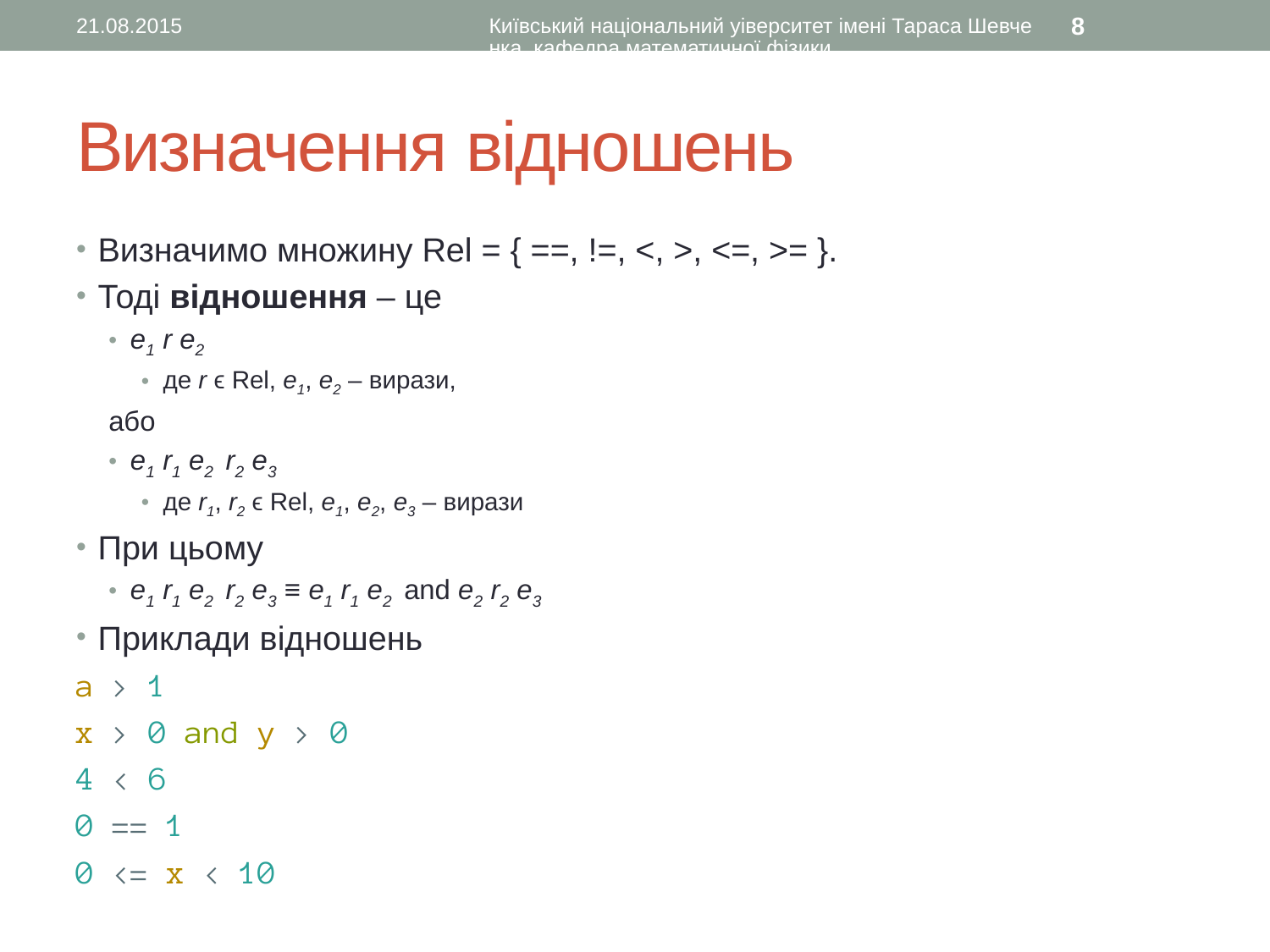

21.08.2015
Київський національний уіверситет імені Тараса Шевченка, кафедра математичної фізики
8
# Визначення відношень
Визначимо множину Rel = { ==, !=, <, >, <=, >= }.
Тоді відношення – це
e1 r e2
де r ϵ Rel, e1, e2 – вирази,
або
e1 r1 e2  r2 e3
де r1, r2 ϵ Rel, e1, e2, e3 – вирази
При цьому
e1 r1 e2  r2 e3 ≡ e1 r1 e2  and e2 r2 e3
Приклади відношень
a > 1
x > 0 and y > 0
4 < 6
0 == 1
0 <= x < 10